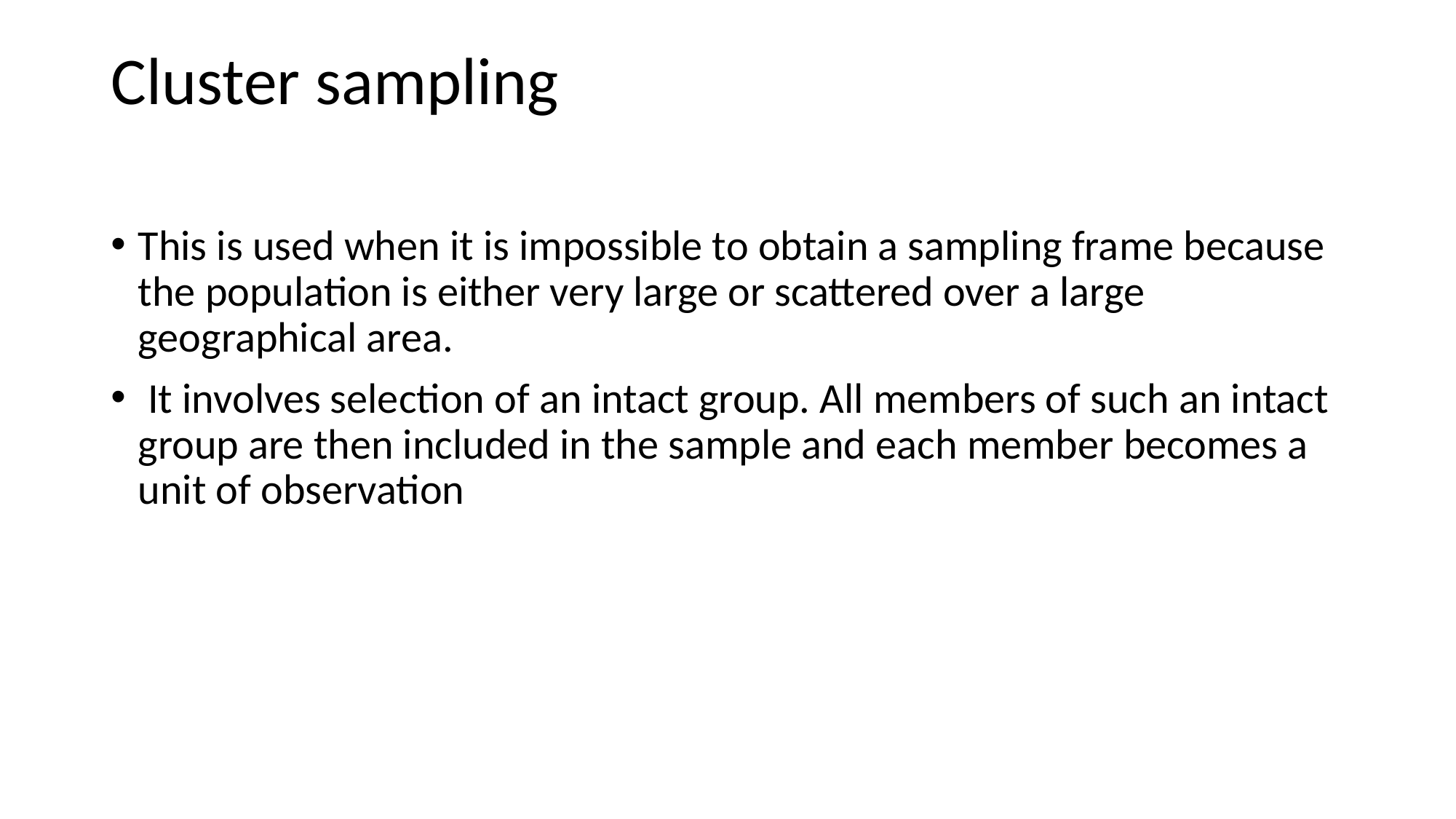

# Cluster sampling
This is used when it is impossible to obtain a sampling frame because the population is either very large or scattered over a large geographical area.
 It involves selection of an intact group. All members of such an intact group are then included in the sample and each member becomes a unit of observation